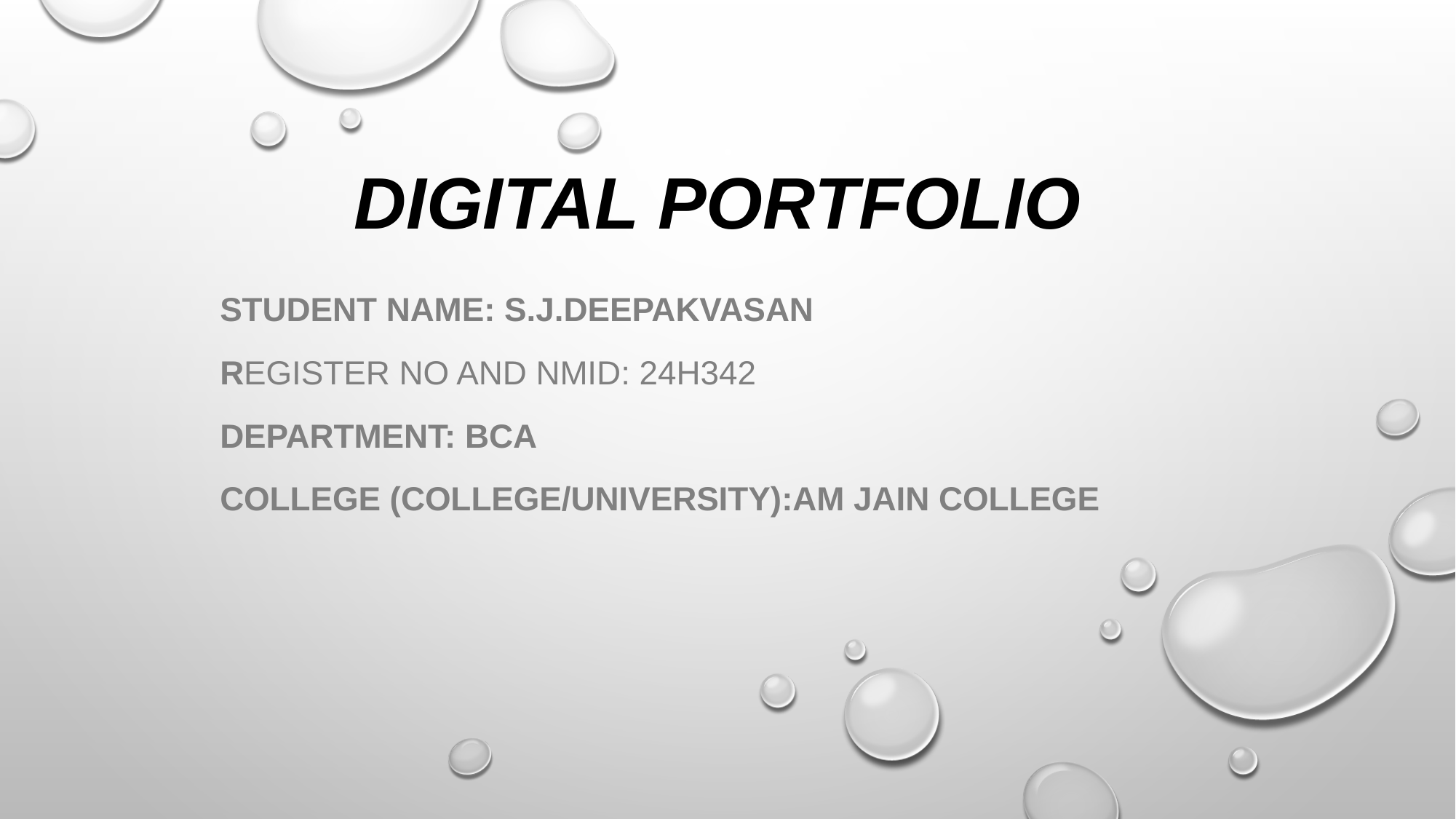

# DIGITAL PORTFOLIO
Student name: S.J.DEEPAKVASAN
Register no and nmid: 24h342
Department: BCA
COLLEGE (COLLEGE/UNIVERSITY):AM JAIN COLLEGE